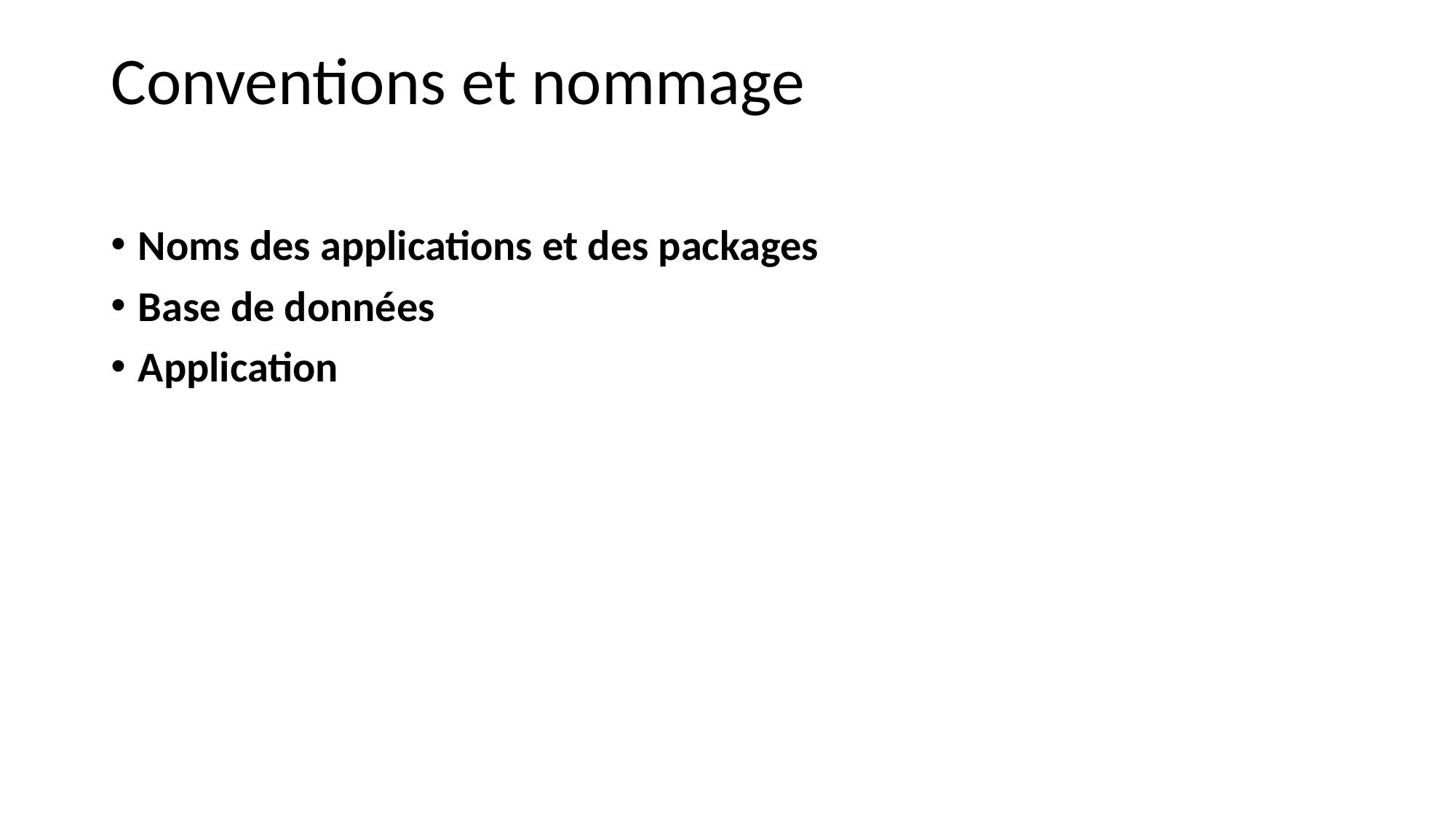

# Conventions et nommage
Noms des applications et des packages
Base de données
Application